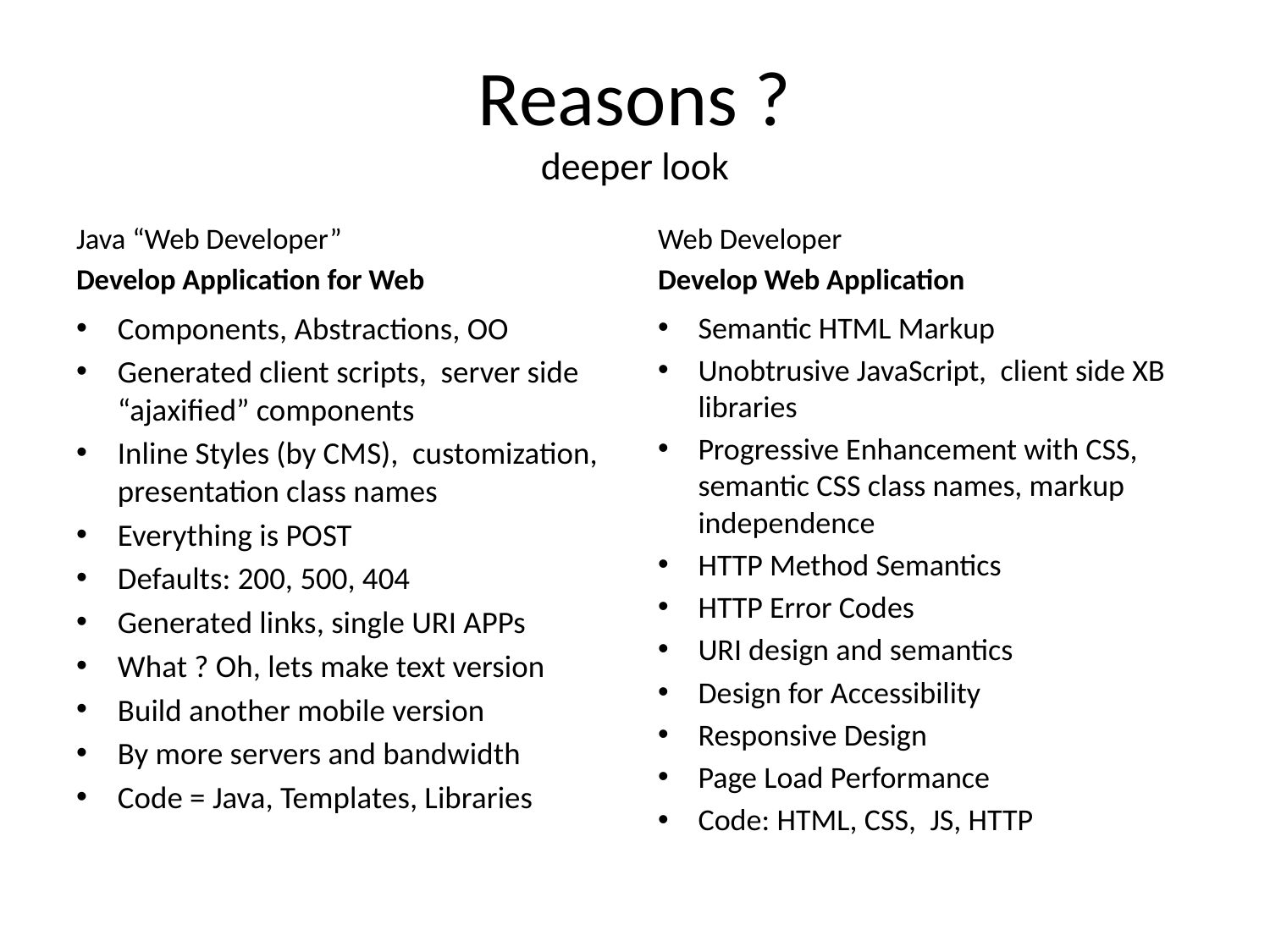

# Reasons ? deeper look
Java “Web Developer”
Develop Application for Web
Web Developer
Develop Web Application
Components, Abstractions, OO
Generated client scripts,  server side “ajaxified” components
Inline Styles (by CMS),  customization, presentation class names
Everything is POST
Defaults: 200, 500, 404
Generated links, single URI APPs
What ? Oh, lets make text version
Build another mobile version
By more servers and bandwidth
Code = Java, Templates, Libraries

Semantic HTML Markup
Unobtrusive JavaScript,  client side XB libraries
Progressive Enhancement with CSS, semantic CSS class names, markup independence
HTTP Method Semantics
HTTP Error Codes
URI design and semantics
Design for Accessibility
Responsive Design
Page Load Performance
Code: HTML, CSS,  JS, HTTP